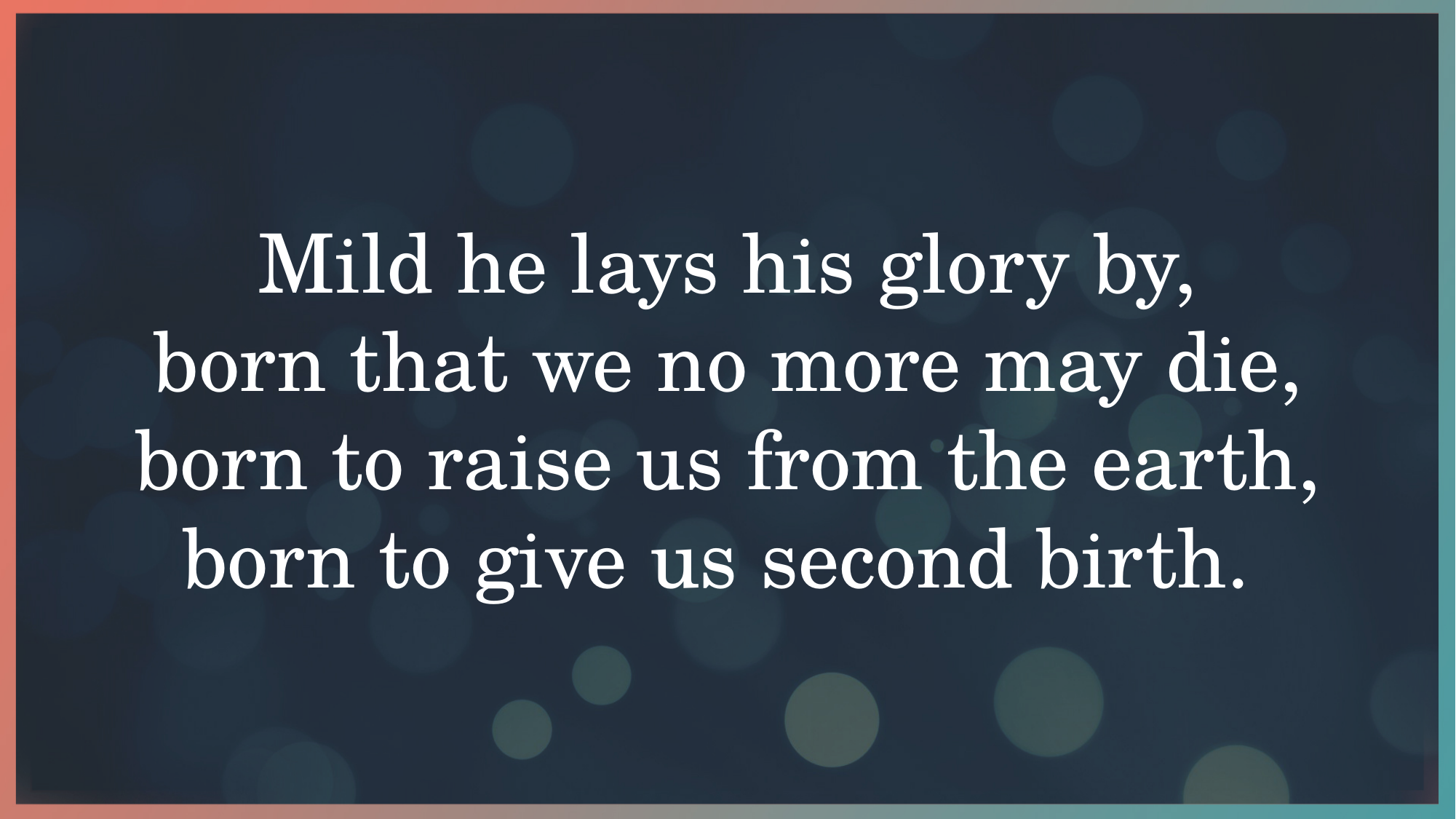

Mild he lays his glory by,
born that we no more may die,
born to raise us from the earth,
born to give us second birth.